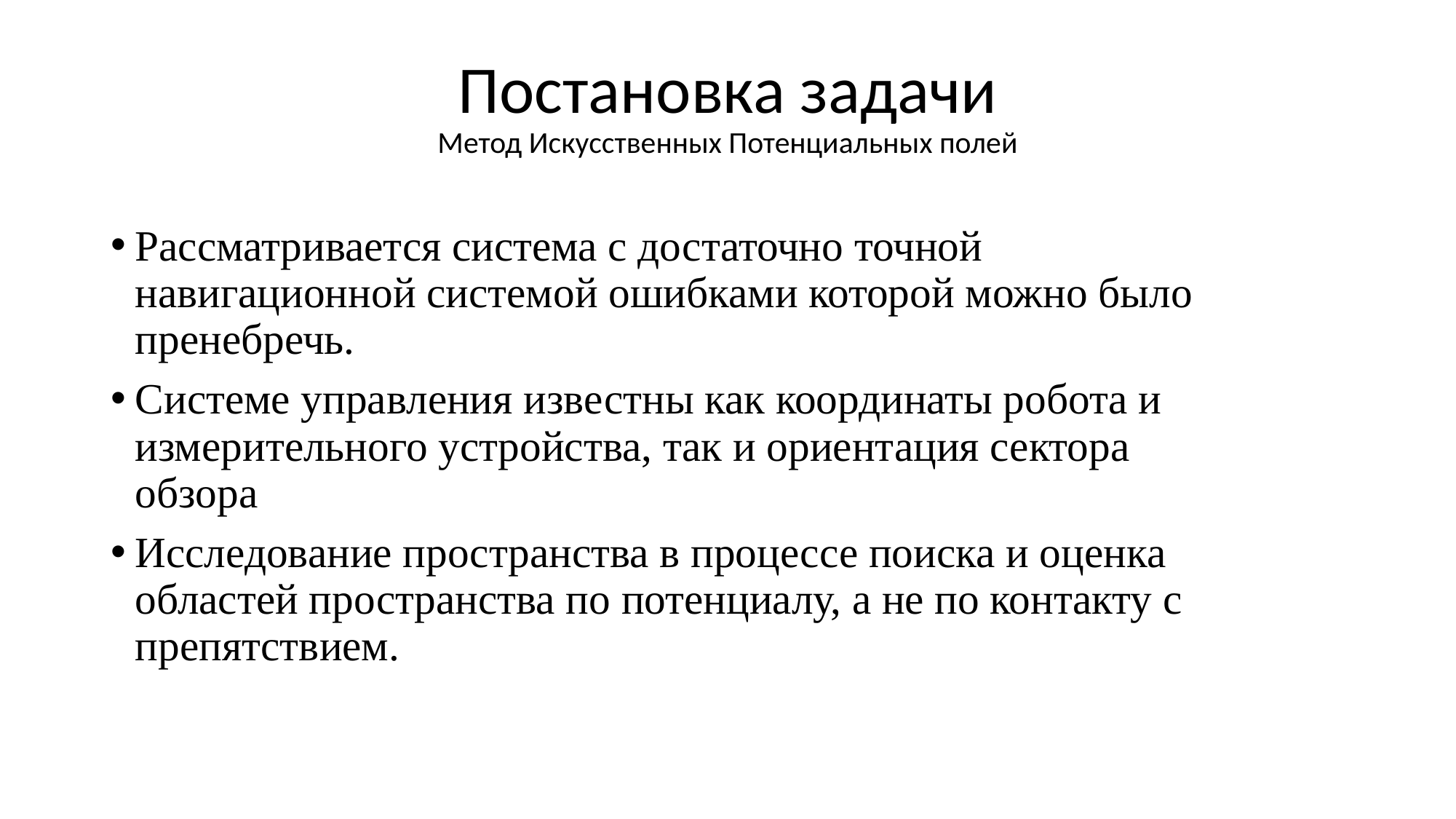

# Постановка задачи Метод Искусственных Потенциальных полей
Рассматривается система с достаточно точной навигационной системой ошибками которой можно было пренебречь.
Системе управления известны как координаты робота и измерительного устройства, так и ориентация сектора обзора
Исследование пространства в процессе поиска и оценка областей пространства по потенциалу, а не по контакту с препятствием.